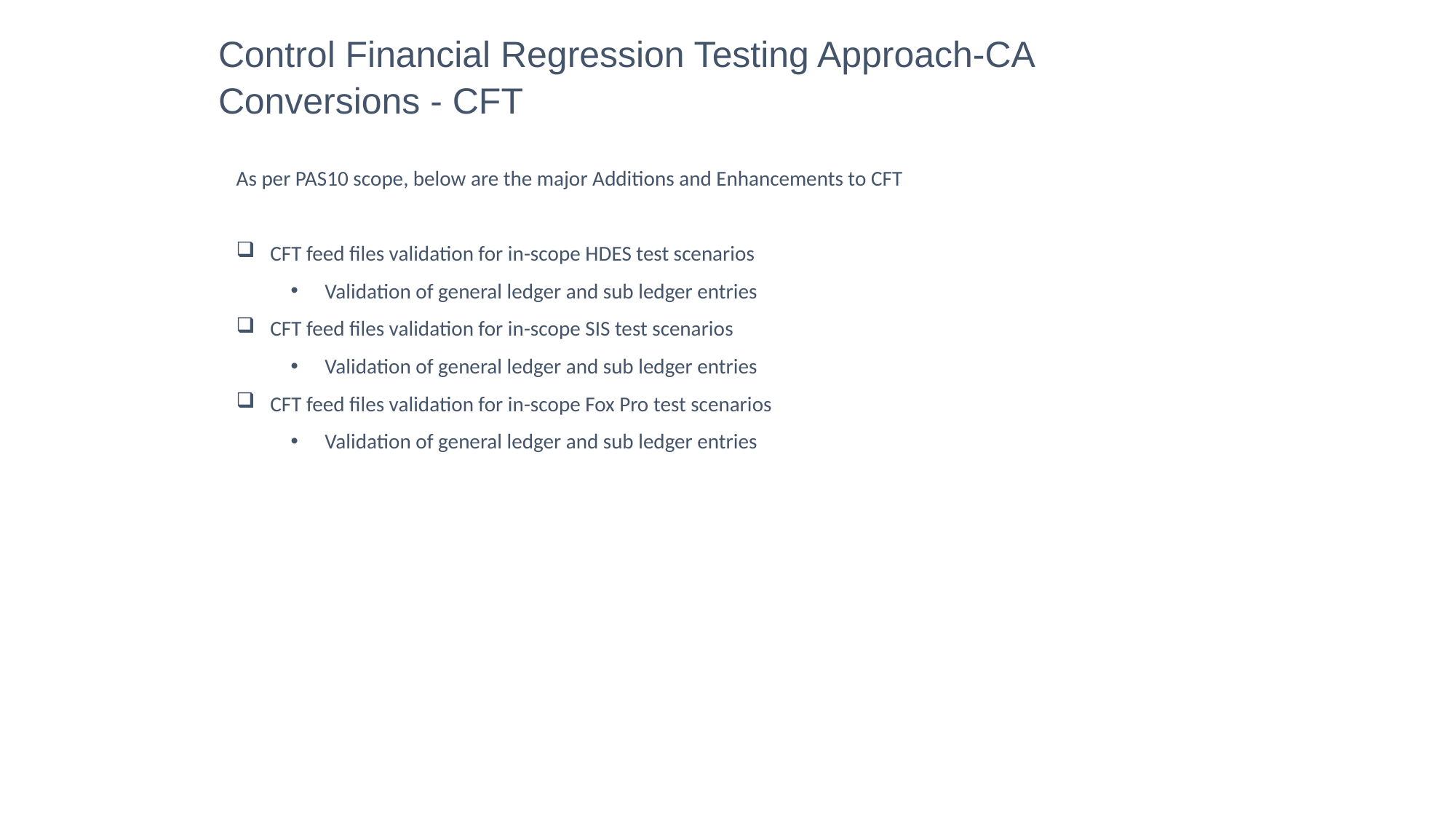

Control Financial Regression Testing Approach-CA Conversions - CFT
As per PAS10 scope, below are the major Additions and Enhancements to CFT

CFT feed files validation for in-scope HDES test scenarios
Validation of general ledger and sub ledger entries
CFT feed files validation for in-scope SIS test scenarios
Validation of general ledger and sub ledger entries
CFT feed files validation for in-scope Fox Pro test scenarios
Validation of general ledger and sub ledger entries